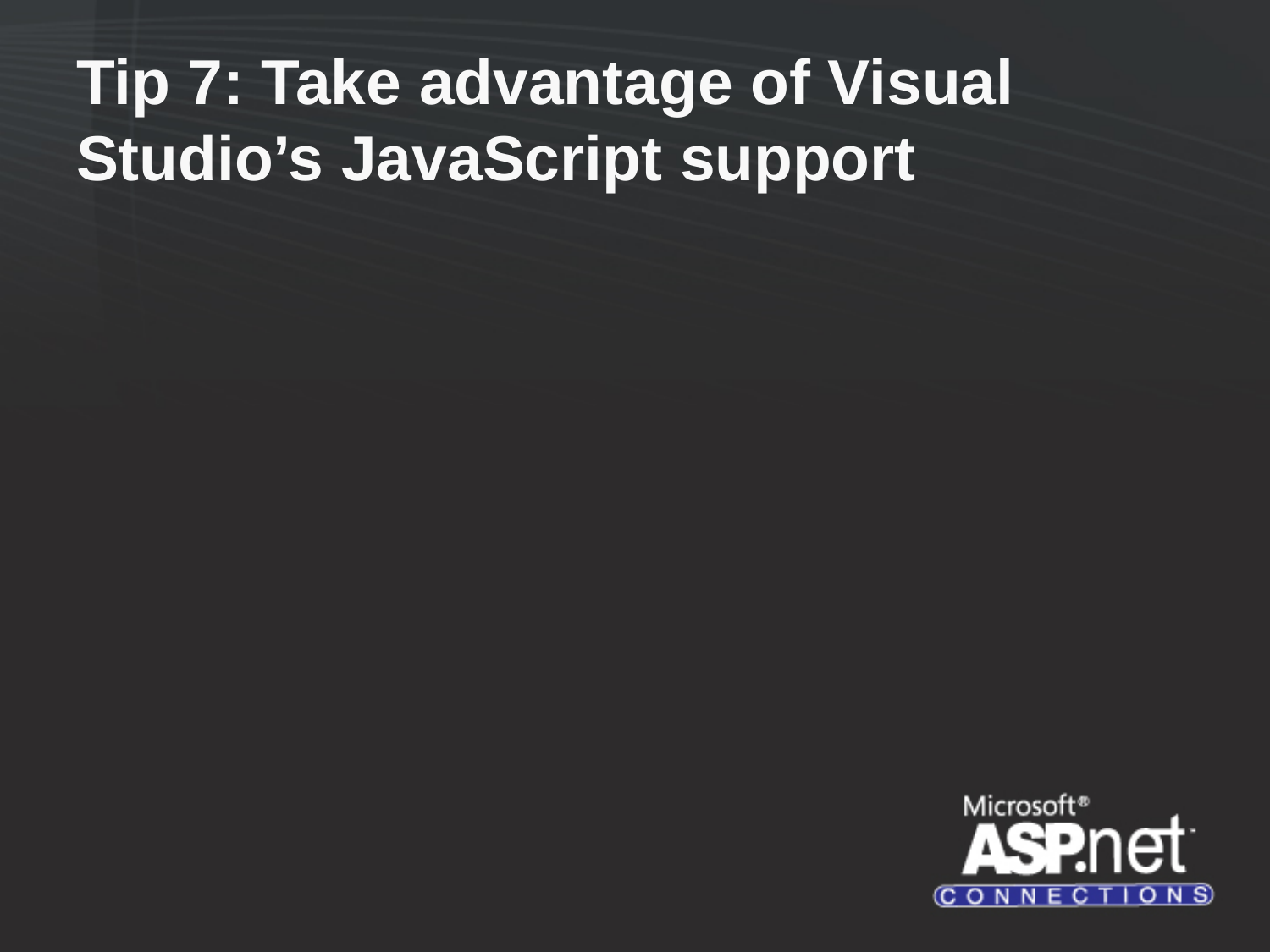

# Tip 7: Take advantage of Visual Studio’s JavaScript support